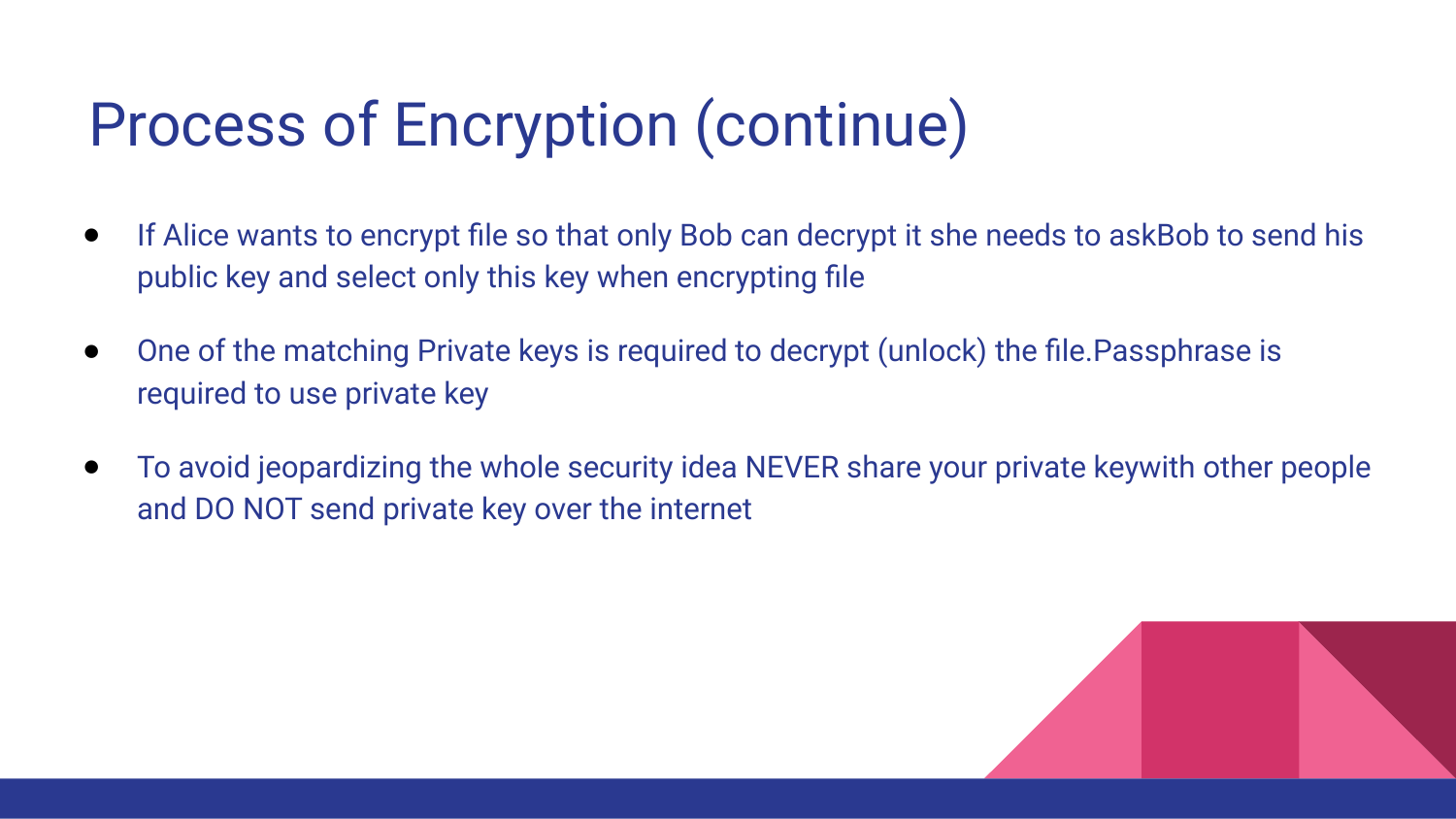

# Process of Encryption (continue)
If Alice wants to encrypt file so that only Bob can decrypt it she needs to askBob to send his public key and select only this key when encrypting file
One of the matching Private keys is required to decrypt (unlock) the file.Passphrase is required to use private key
To avoid jeopardizing the whole security idea NEVER share your private keywith other people and DO NOT send private key over the internet